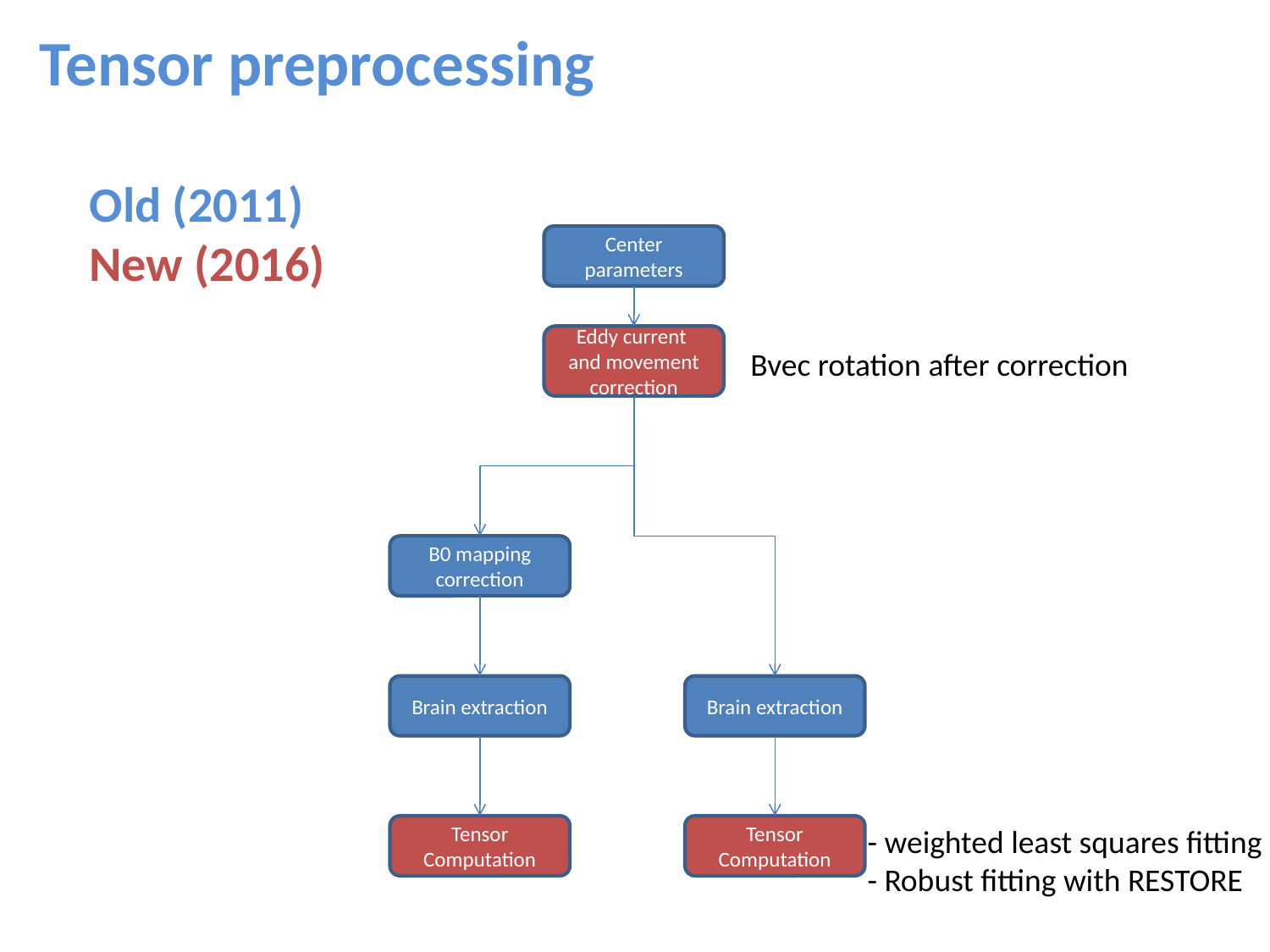

Tensor preprocessing
Old (2011)
New (2016)
Center parameters
Eddy current  and movement
correction
Bvec rotation after correction
B0 mapping correction
Brain extraction
Brain extraction
Tensor Computation
Tensor Computation
- weighted least squares fitting
- Robust fitting with RESTORE